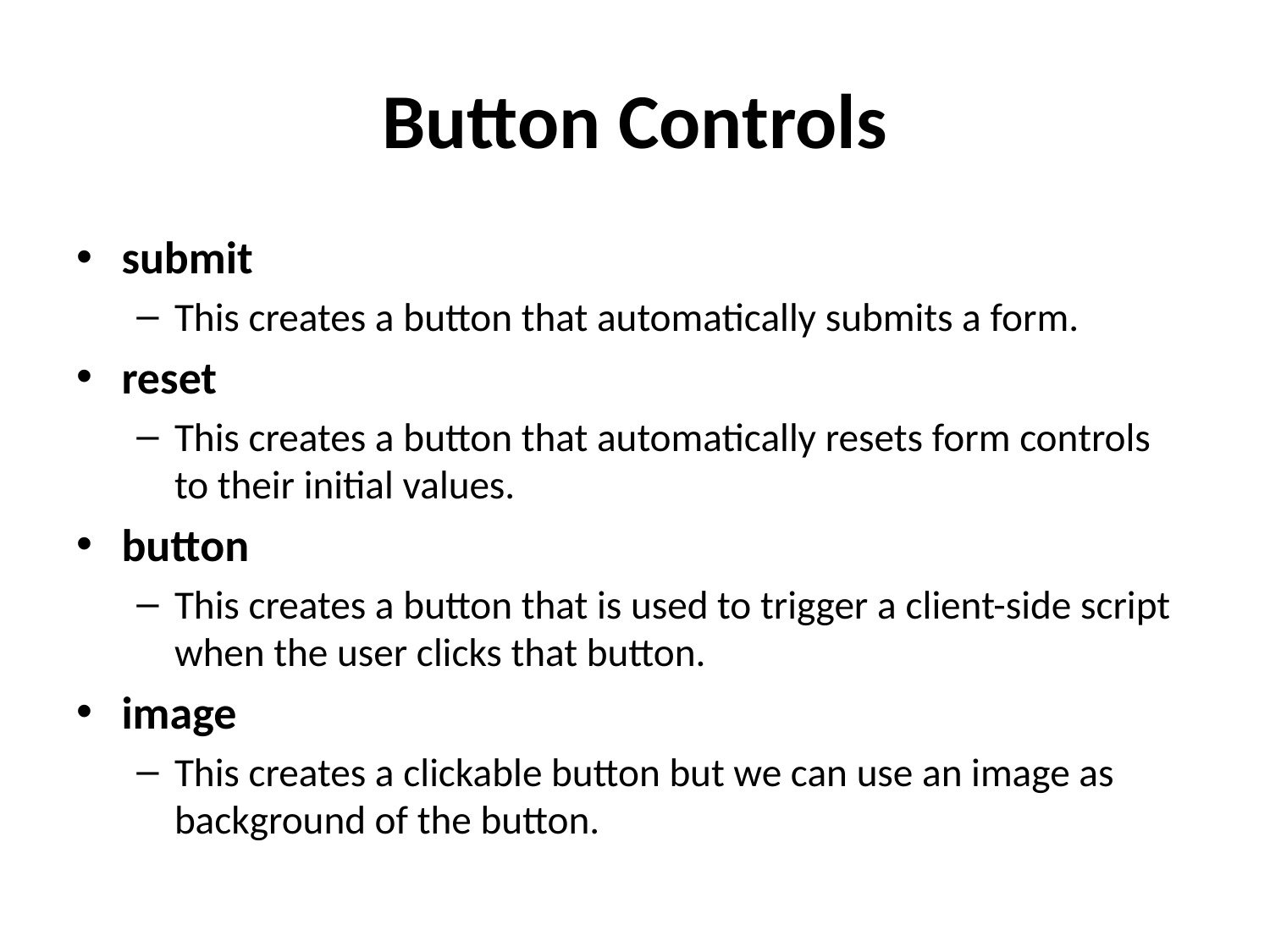

# Button Controls
submit
This creates a button that automatically submits a form.
reset
This creates a button that automatically resets form controls to their initial values.
button
This creates a button that is used to trigger a client-side script when the user clicks that button.
image
This creates a clickable button but we can use an image as background of the button.